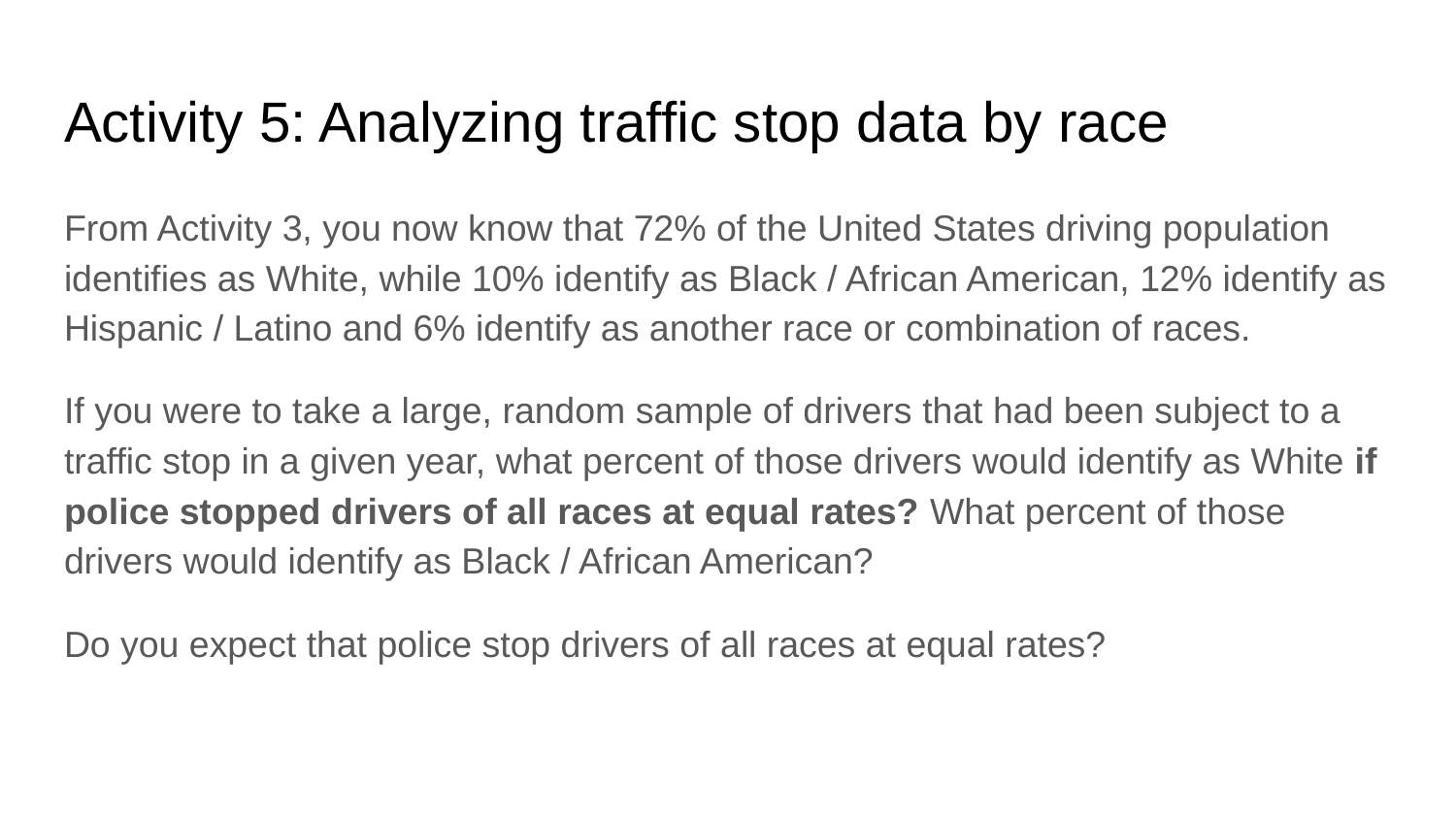

# Activity 5: Analyzing traffic stop data by race
From Activity 3, you now know that 72% of the United States driving population identifies as White, while 10% identify as Black / African American, 12% identify as Hispanic / Latino and 6% identify as another race or combination of races.
If you were to take a large, random sample of drivers that had been subject to a traffic stop in a given year, what percent of those drivers would identify as White if police stopped drivers of all races at equal rates? What percent of those drivers would identify as Black / African American?
Do you expect that police stop drivers of all races at equal rates?